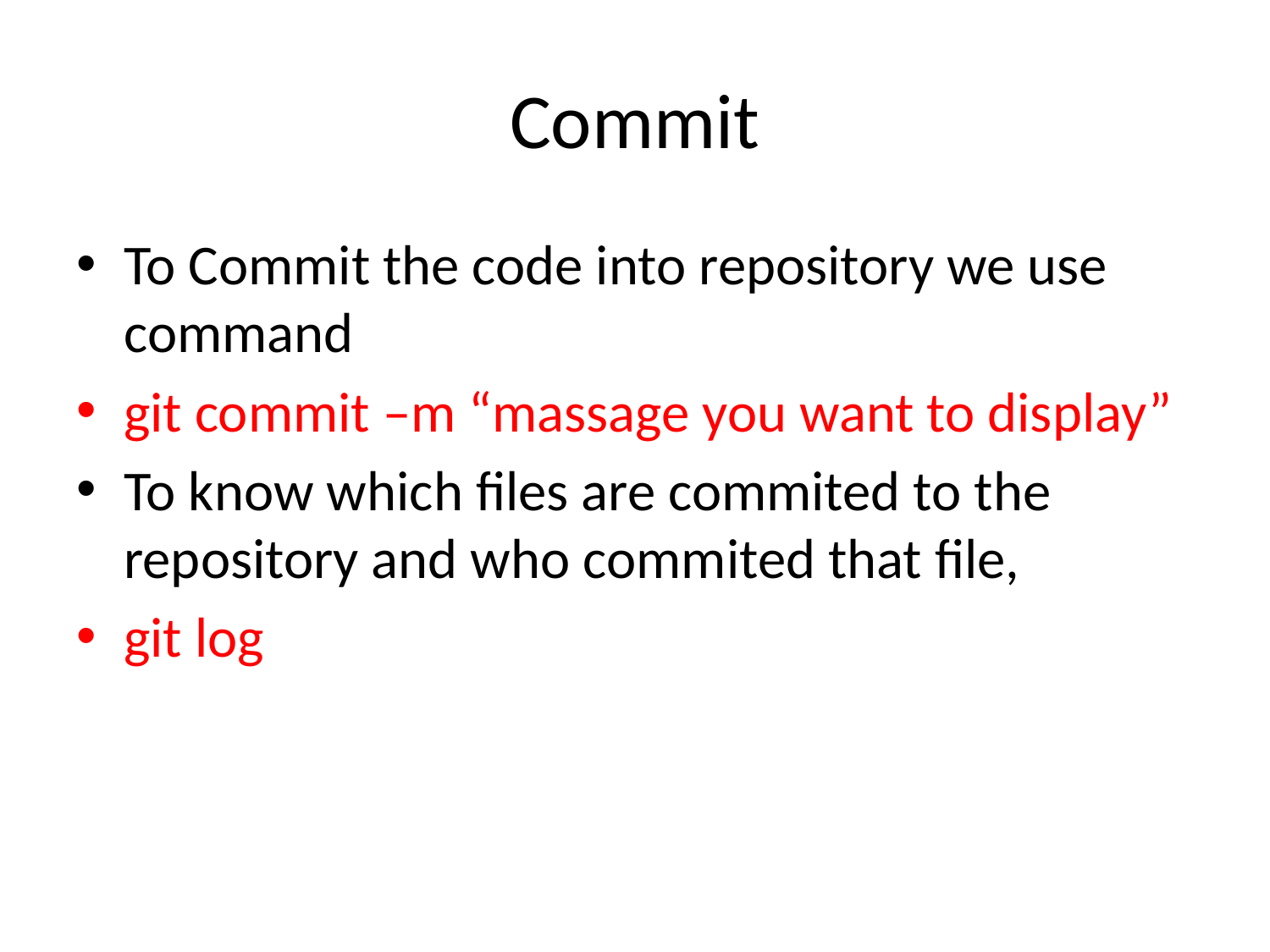

# Commit
To Commit the code into repository we use command
git commit –m “massage you want to display”
To know which files are commited to the repository and who commited that file,
git log